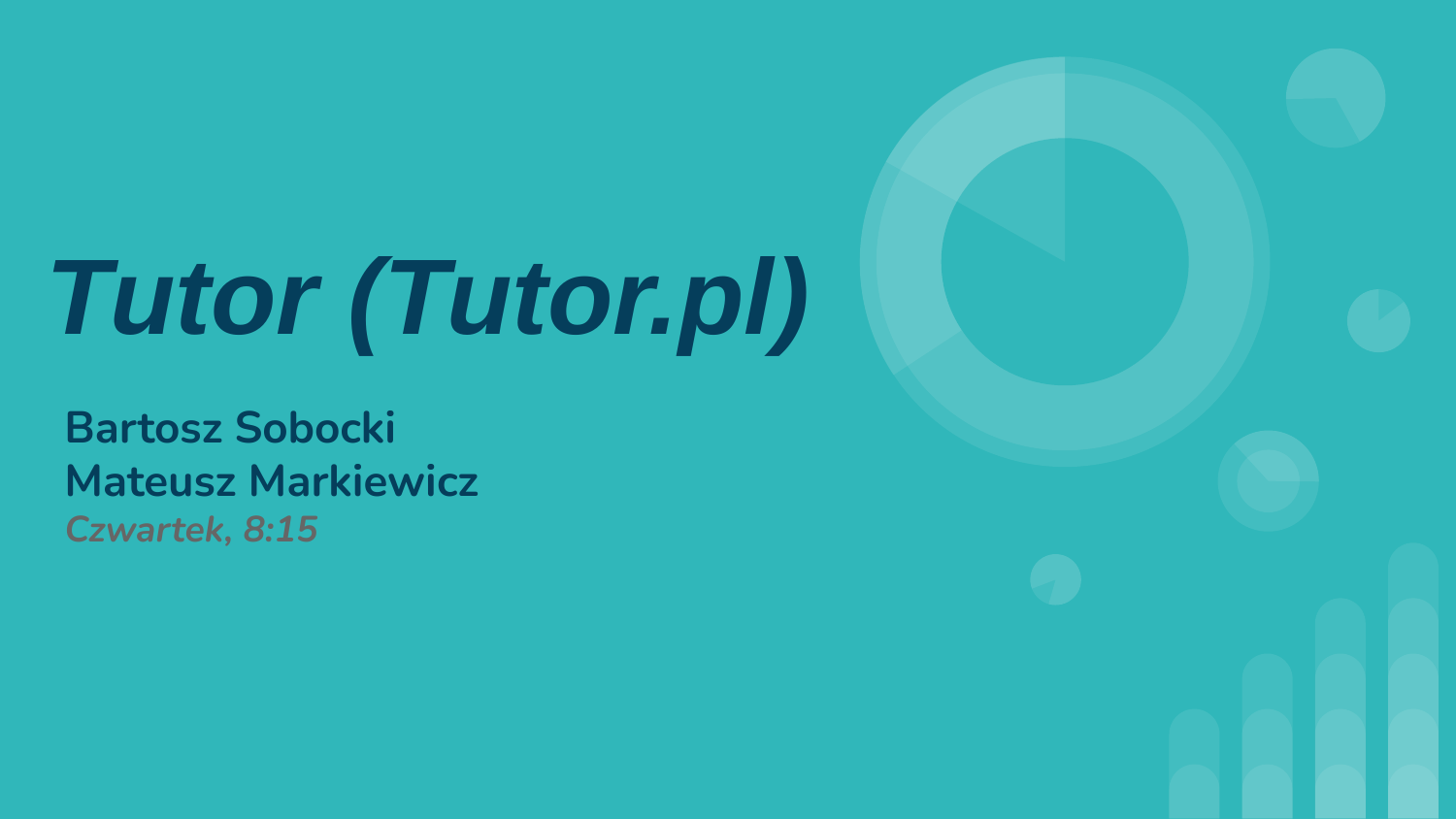

# Tutor (Tutor.pl)

Bartosz Sobocki
Mateusz Markiewicz
Czwartek, 8:15